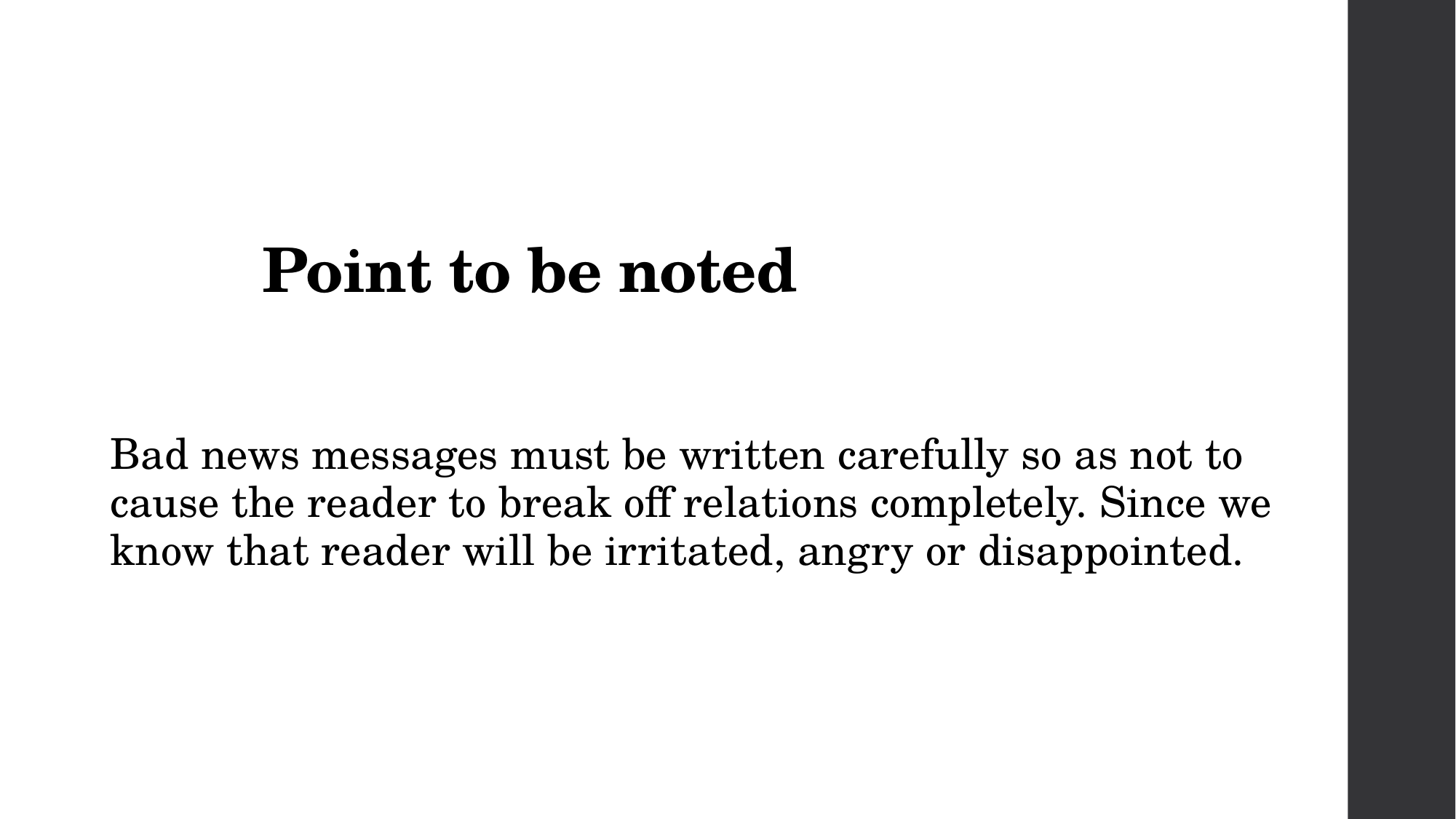

# Point to be noted
Bad news messages must be written carefully so as not to cause the reader to break off relations completely. Since we know that reader will be irritated, angry or disappointed.